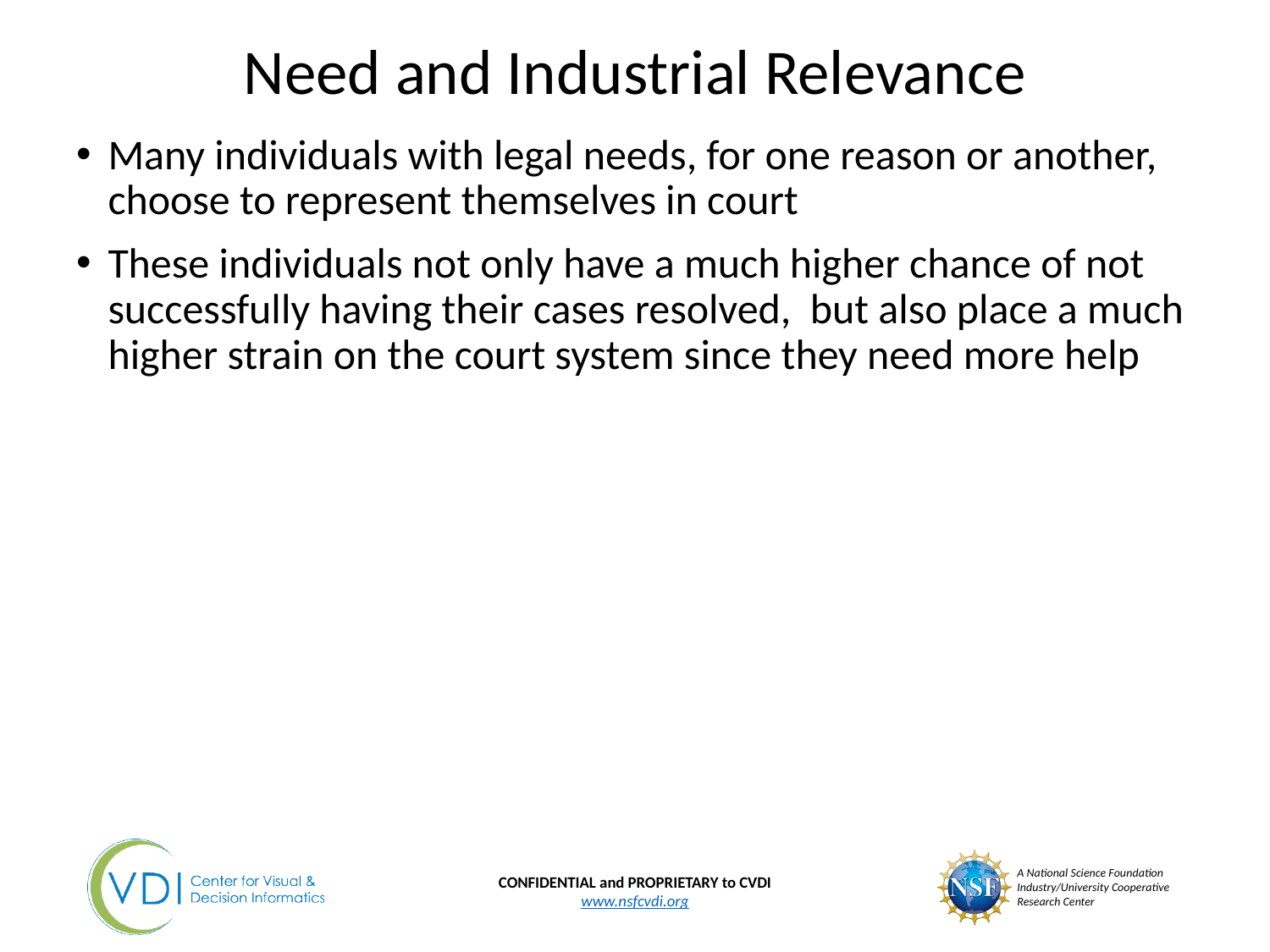

# Need and Industrial Relevance
Many individuals with legal needs, for one reason or another, choose to represent themselves in court
These individuals not only have a much higher chance of not successfully having their cases resolved,  but also place a much higher strain on the court system since they need more help